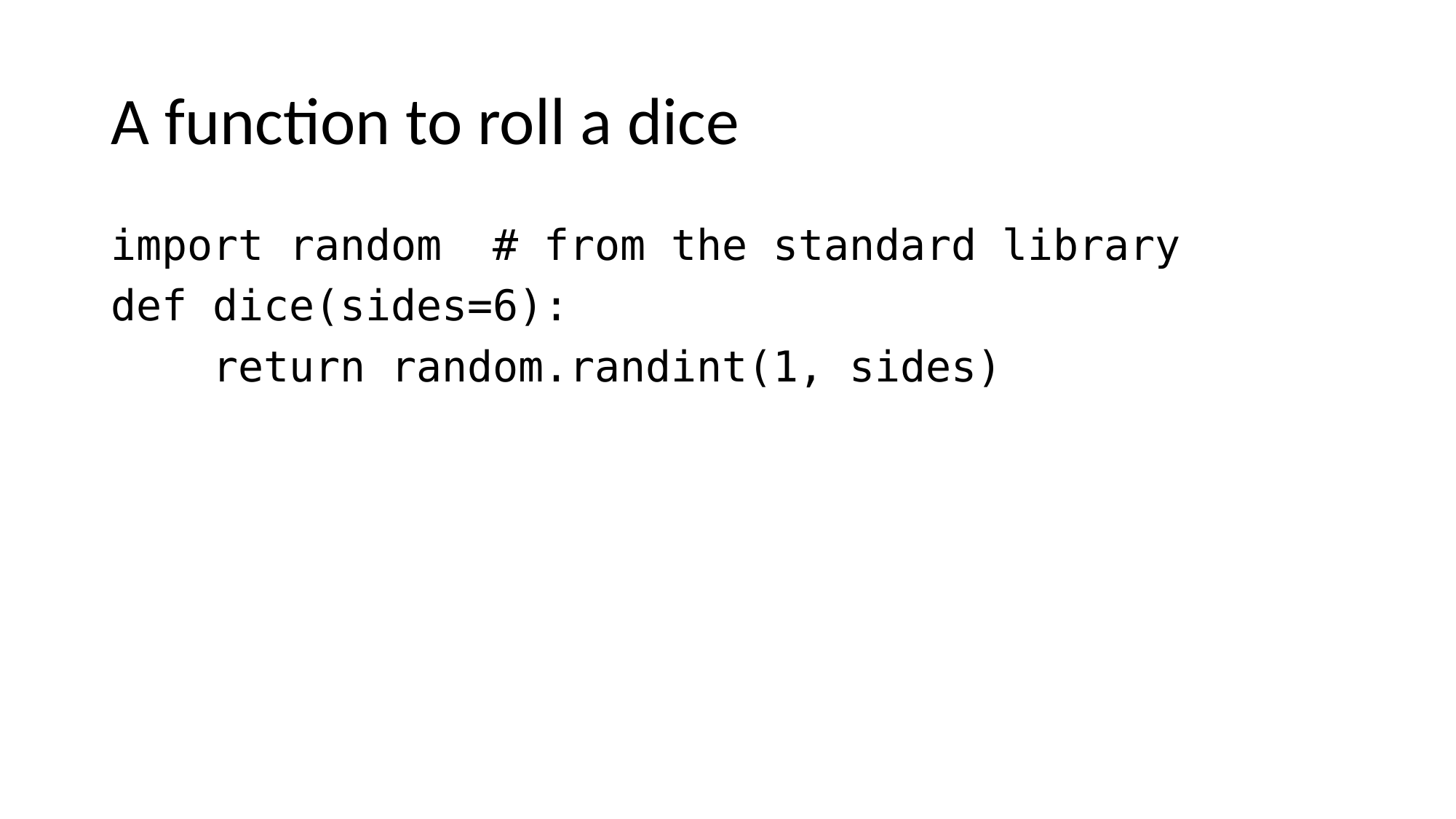

# A function to roll a dice
import random  # from the standard library
def dice(sides=6):
    return random.randint(1, sides)